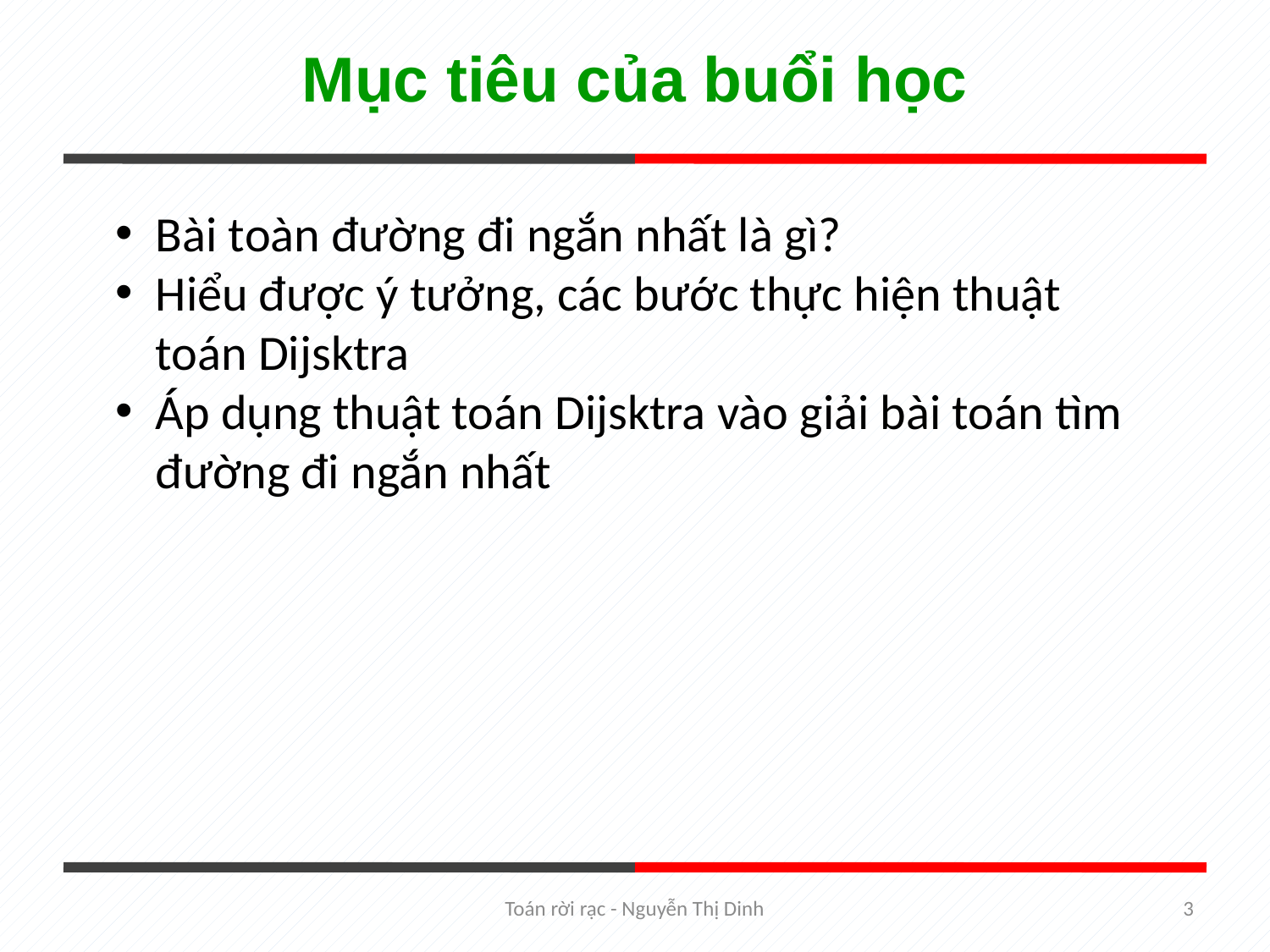

# Mục tiêu của buổi học
Bài toàn đường đi ngắn nhất là gì?
Hiểu được ý tưởng, các bước thực hiện thuật toán Dijsktra
Áp dụng thuật toán Dijsktra vào giải bài toán tìm đường đi ngắn nhất

Toán rời rạc - Nguyễn Thị Dinh
3